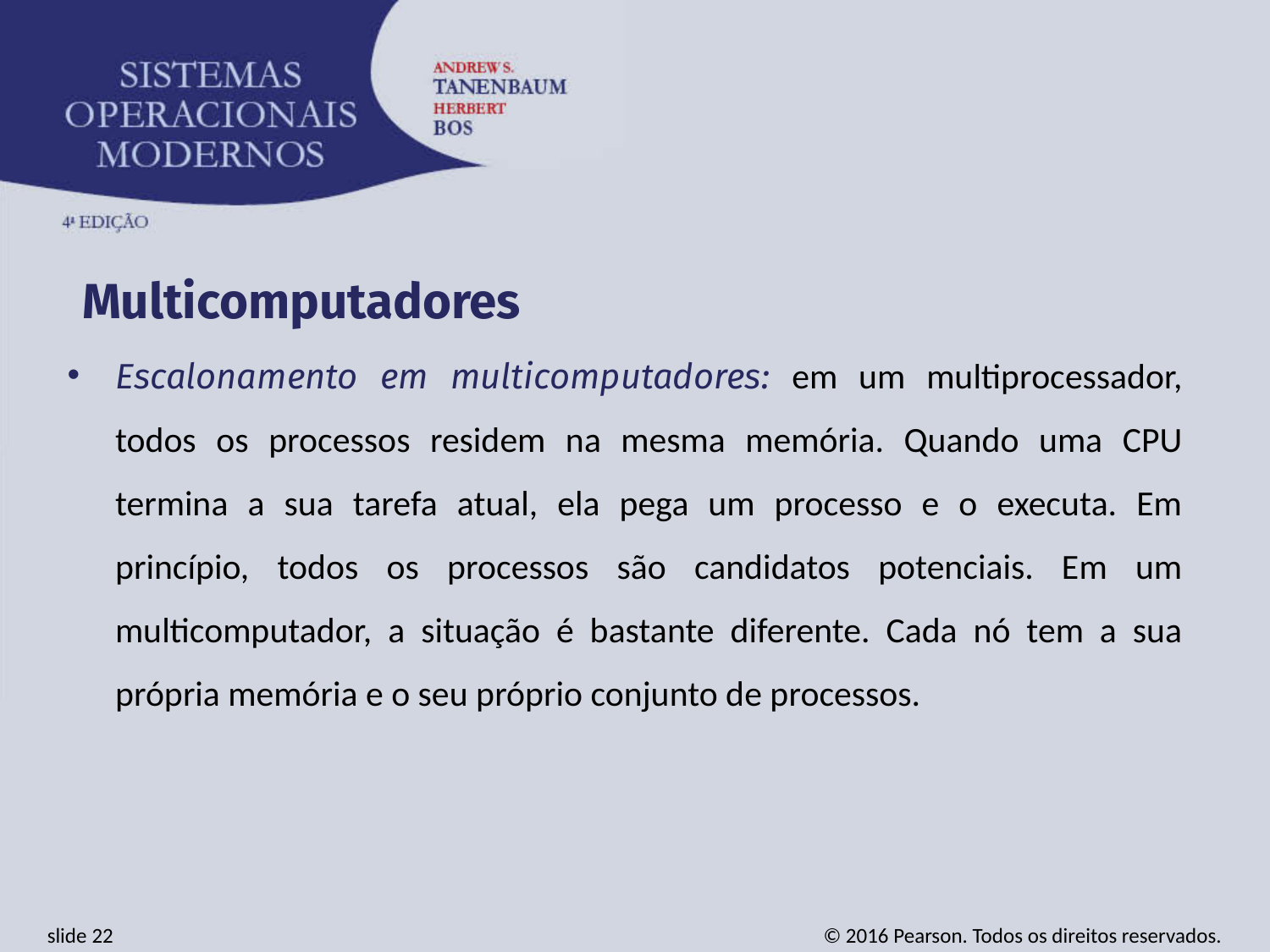

Multicomputadores
Escalonamento em multicomputadores: em um multiprocessador, todos os processos residem na mesma memória. Quando uma CPU termina a sua tarefa atual, ela pega um processo e o executa. Em princípio, todos os processos são candidatos potenciais. Em um multicomputador, a situação é bastante diferente. Cada nó tem a sua própria memória e o seu próprio conjunto de processos.